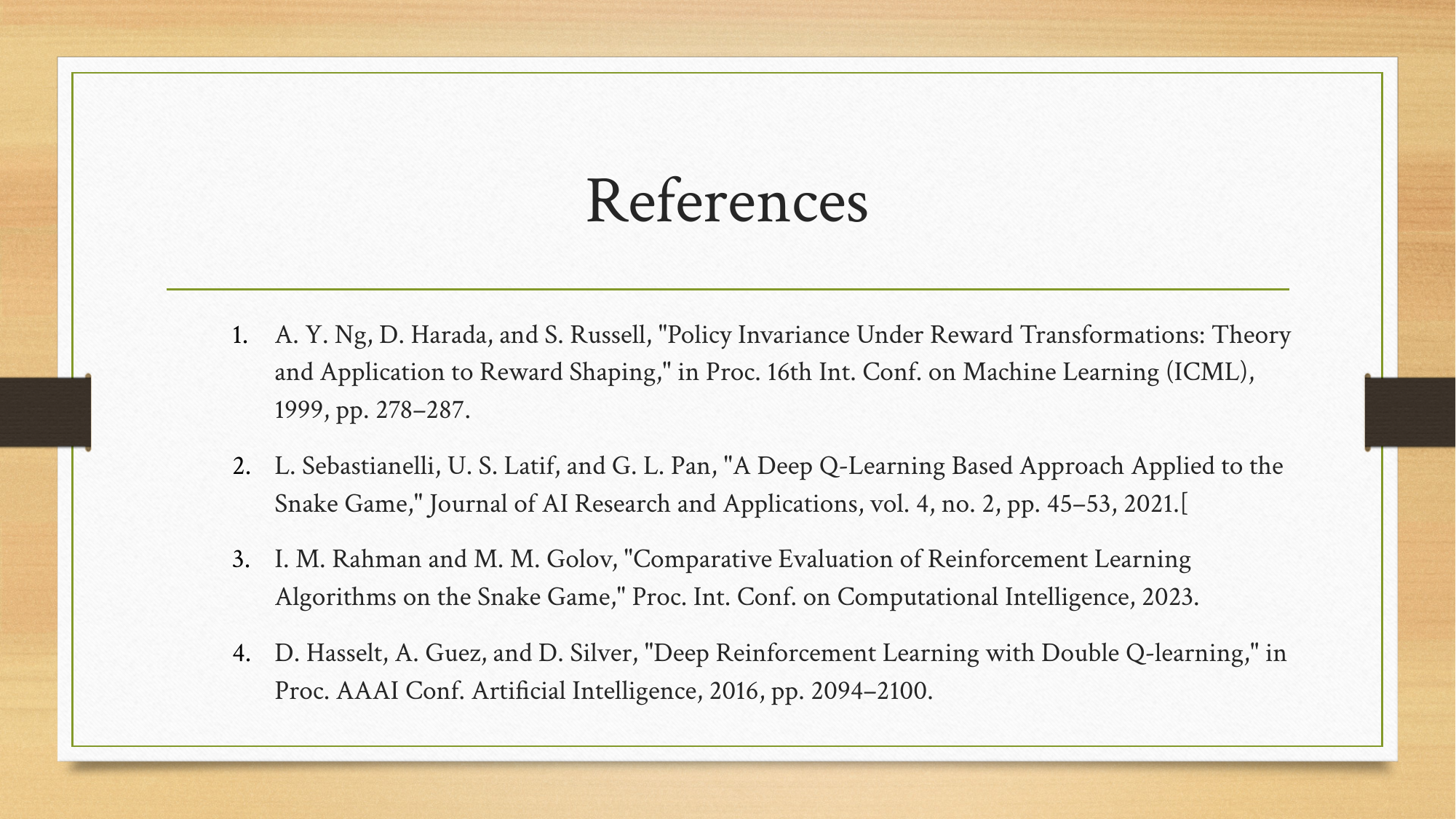

# References
A. Y. Ng, D. Harada, and S. Russell, "Policy Invariance Under Reward Transformations: Theory and Application to Reward Shaping," in Proc. 16th Int. Conf. on Machine Learning (ICML), 1999, pp. 278–287.
L. Sebastianelli, U. S. Latif, and G. L. Pan, "A Deep Q-Learning Based Approach Applied to the Snake Game," Journal of AI Research and Applications, vol. 4, no. 2, pp. 45–53, 2021.[
I. M. Rahman and M. M. Golov, "Comparative Evaluation of Reinforcement Learning Algorithms on the Snake Game," Proc. Int. Conf. on Computational Intelligence, 2023.
D. Hasselt, A. Guez, and D. Silver, "Deep Reinforcement Learning with Double Q-learning," in Proc. AAAI Conf. Artificial Intelligence, 2016, pp. 2094–2100.